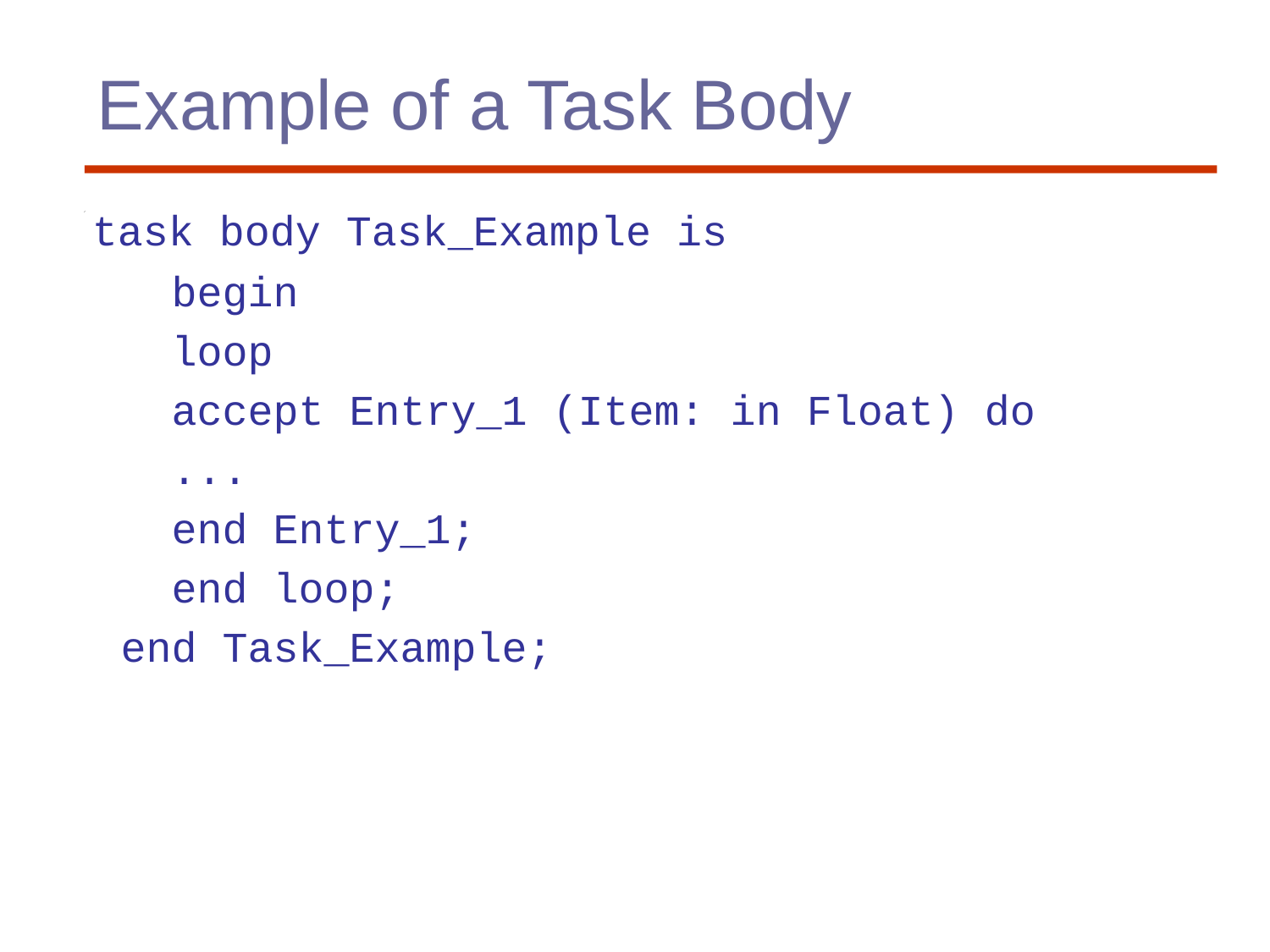

# Example of a Task Body
	task body Task_Example is
     begin
     loop
     accept Entry_1 (Item: in Float) do
     ...
     end Entry_1;
     end loop;
   end Task_Example;